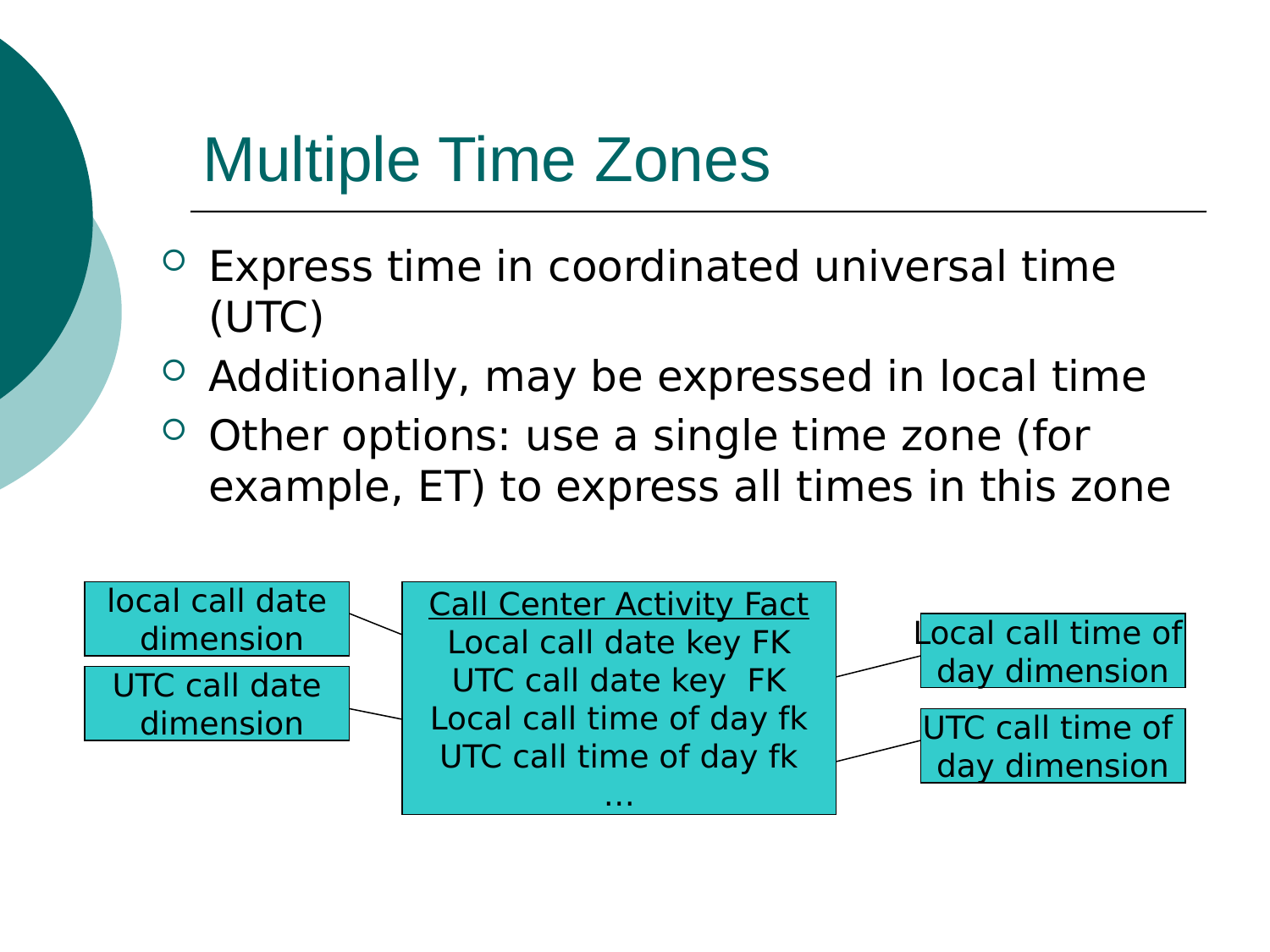

# Multiple Time Zones
Express time in coordinated universal time (UTC)
Additionally, may be expressed in local time
Other options: use a single time zone (for example, ET) to express all times in this zone

local call date
 dimension
Call Center Activity Fact
Local call date key FK
UTC call date key  FK
Local call time of day fk
UTC call time of day fk
…

Local call time of
day dimension

UTC call date
 dimension

UTC call time of
day dimension